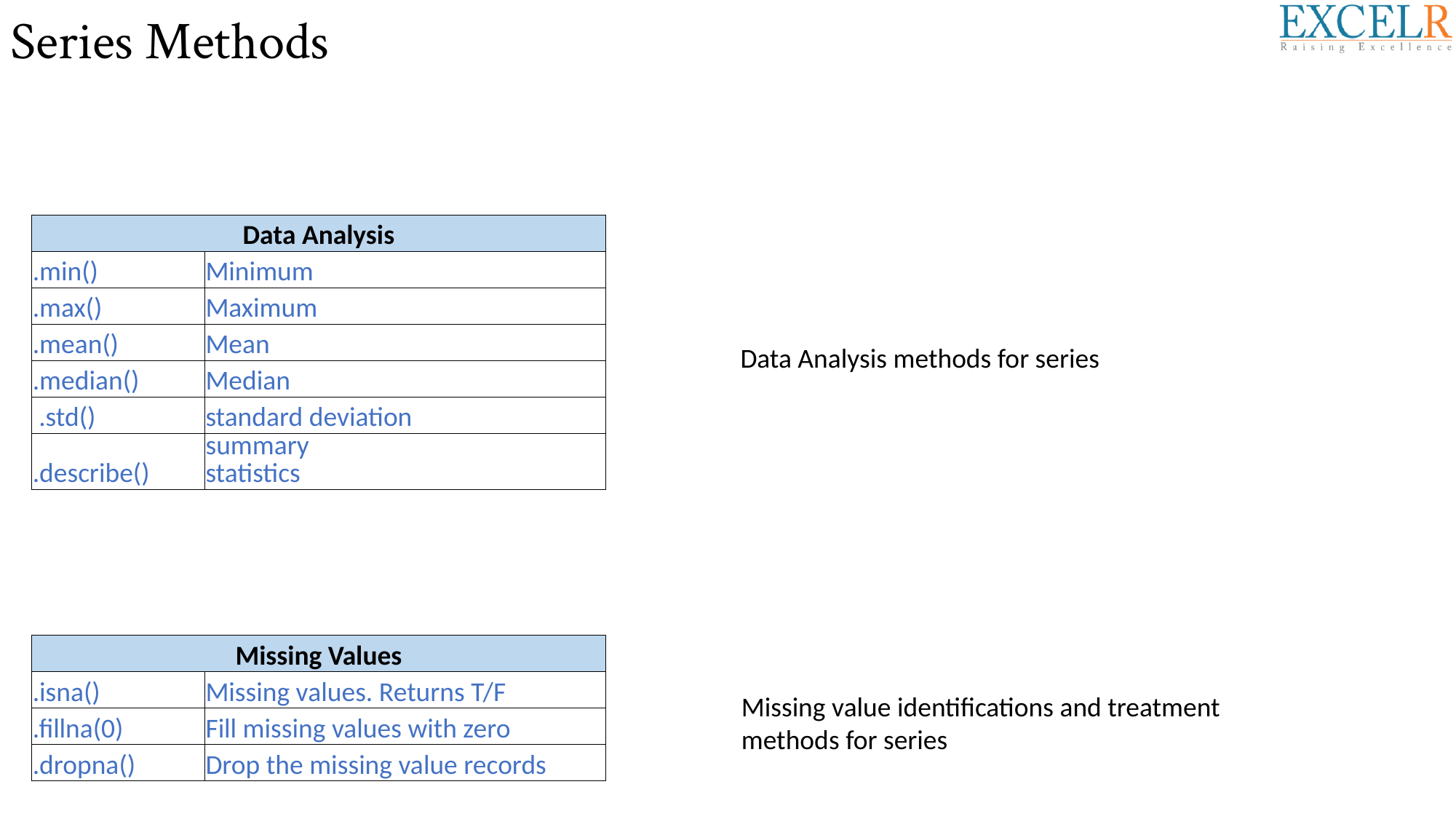

Series Methods
| Data Analysis |  |
| --- | --- |
| .min() | Minimum |
| .max() | Maximum |
| .mean() | Mean |
| .median() | Median |
| .std() | standard deviation |
| .describe() | summary statistics |
Data Analysis methods for series
| Missing Values |  |
| --- | --- |
| .isna() | Missing values. Returns T/F |
| .fillna(0) | Fill missing values with zero |
| .dropna() | Drop the missing value records |
Missing value identifications and treatment
methods for series